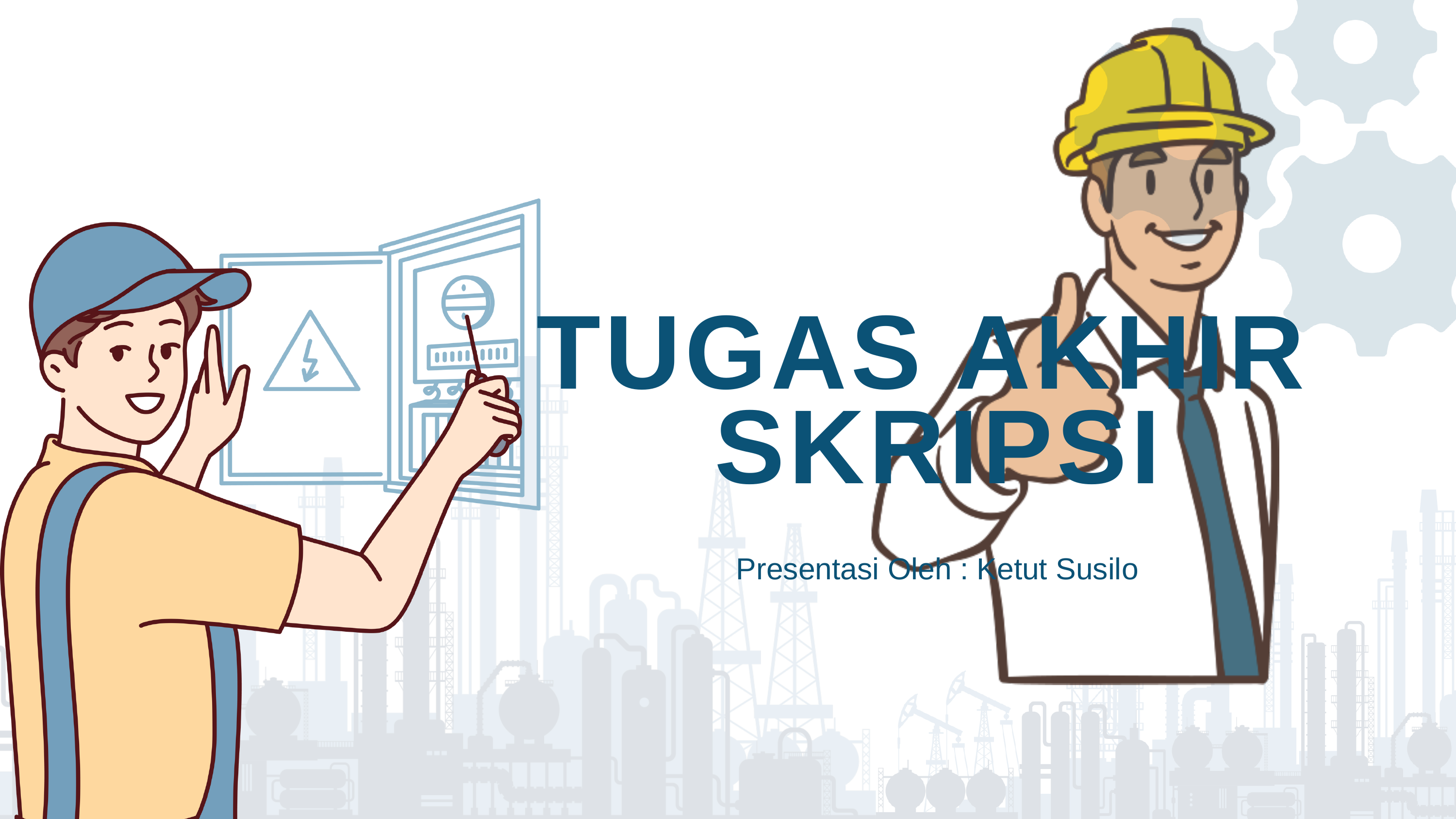

TUGAS AKHIR
SKRIPSI

Presentasi Oleh : Ketut Susilo